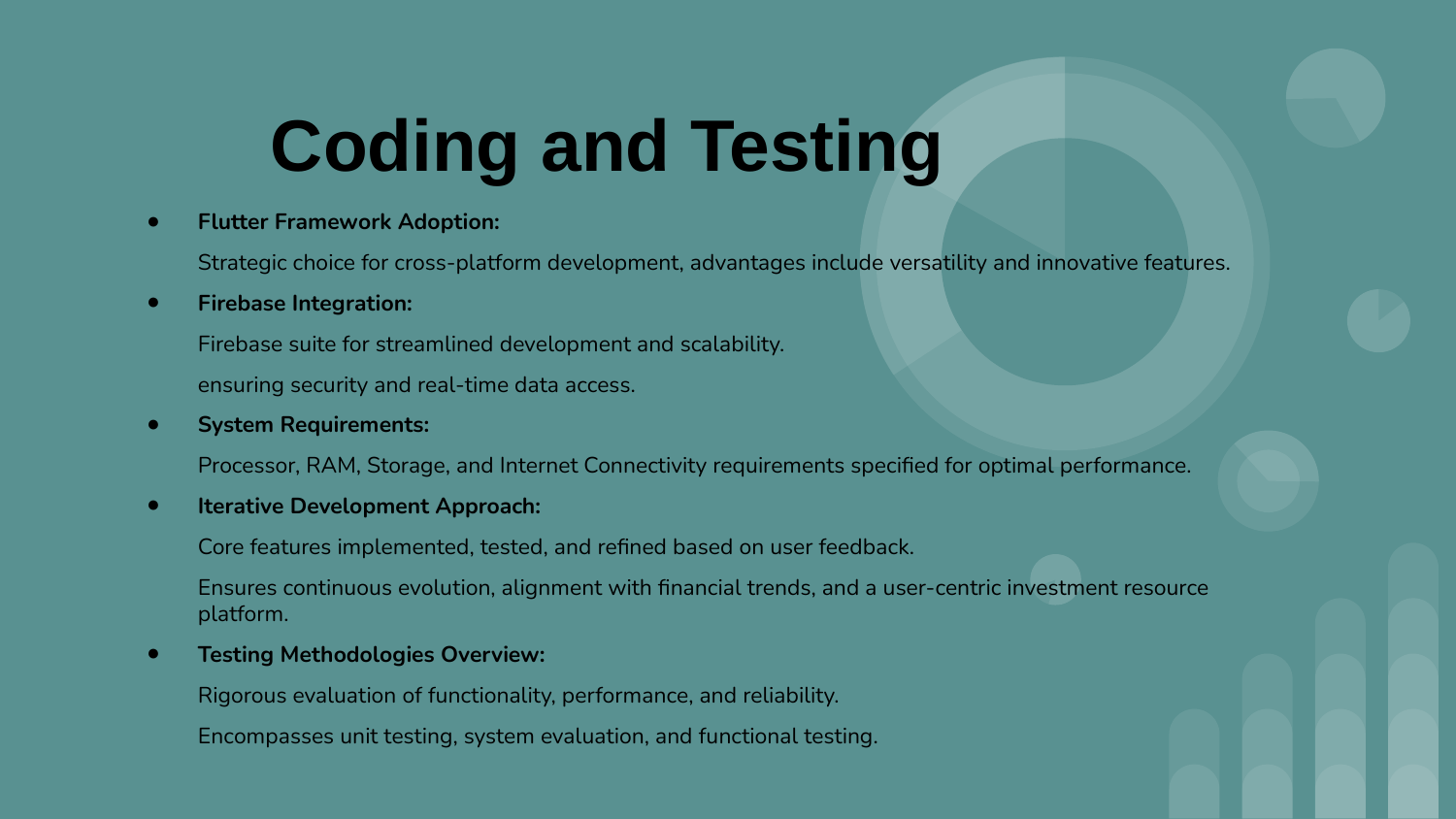

# Coding and Testing
Flutter Framework Adoption:
Strategic choice for cross-platform development, advantages include versatility and innovative features.
Firebase Integration:
Firebase suite for streamlined development and scalability.
ensuring security and real-time data access.
System Requirements:
Processor, RAM, Storage, and Internet Connectivity requirements specified for optimal performance.
Iterative Development Approach:
Core features implemented, tested, and refined based on user feedback.
Ensures continuous evolution, alignment with financial trends, and a user-centric investment resource platform.
Testing Methodologies Overview:
Rigorous evaluation of functionality, performance, and reliability.
Encompasses unit testing, system evaluation, and functional testing.